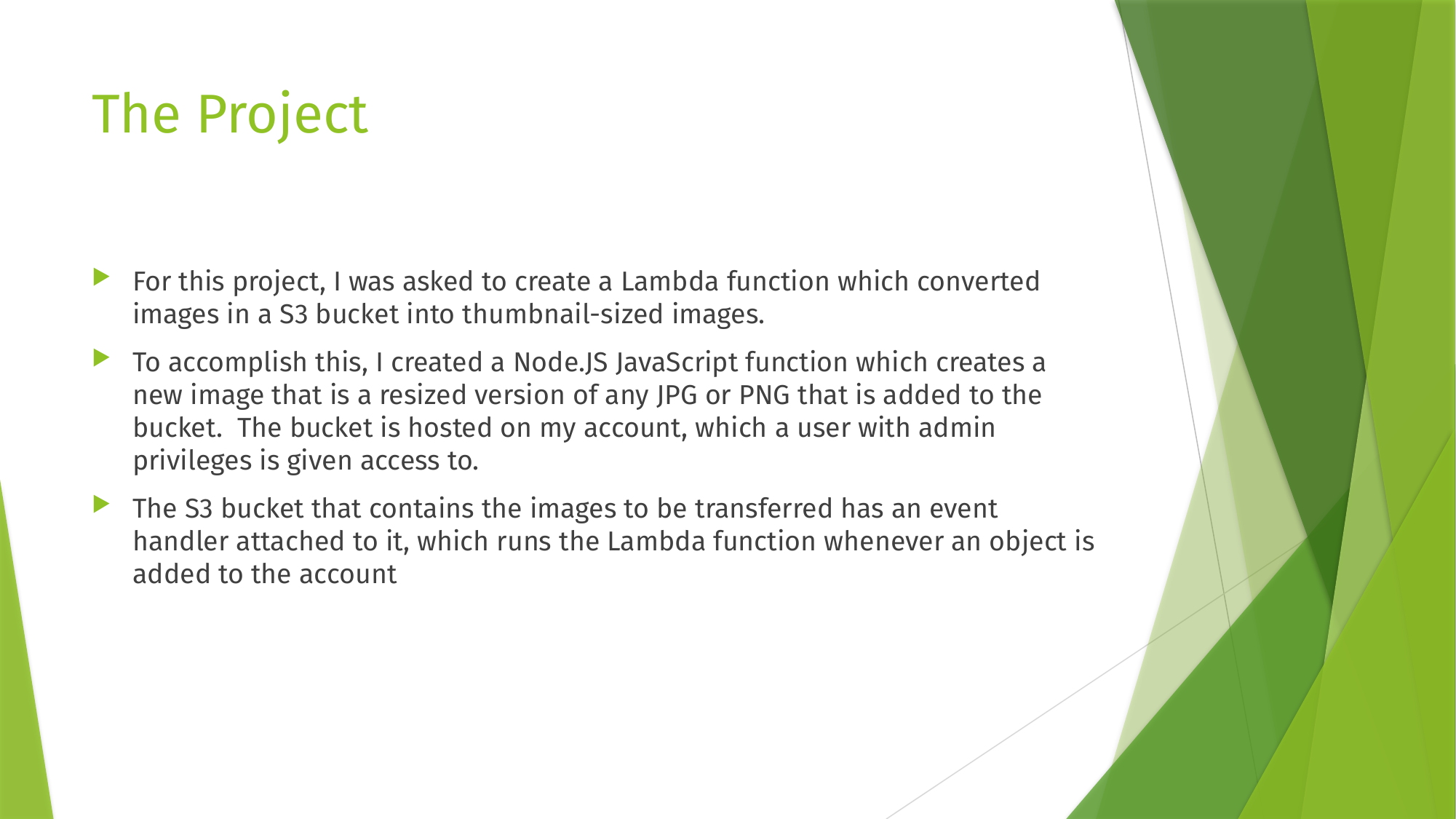

# The Project
For this project, I was asked to create a Lambda function which converted images in a S3 bucket into thumbnail-sized images.
To accomplish this, I created a Node.JS JavaScript function which creates a new image that is a resized version of any JPG or PNG that is added to the bucket.  The bucket is hosted on my account, which a user with admin privileges is given access to.
The S3 bucket that contains the images to be transferred has an event handler attached to it, which runs the Lambda function whenever an object is added to the account